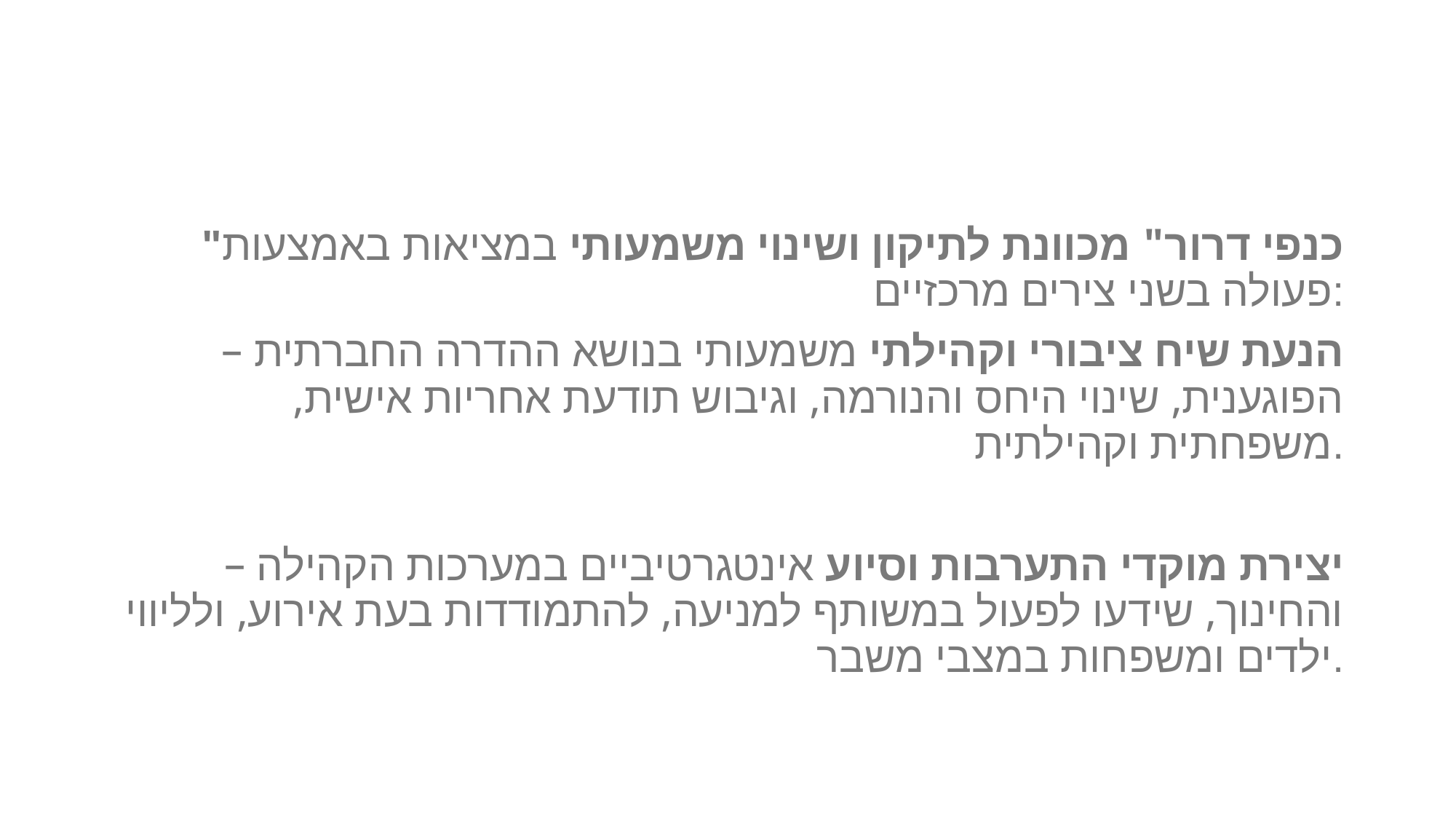

"כנפי דרור" מכוונת לתיקון ושינוי משמעותי במציאות באמצעות פעולה בשני צירים מרכזיים:
– הנעת שיח ציבורי וקהילתי משמעותי בנושא ההדרה החברתית הפוגענית, שינוי היחס והנורמה, וגיבוש תודעת אחריות אישית, משפחתית וקהילתית.

– יצירת מוקדי התערבות וסיוע אינטגרטיביים במערכות הקהילה והחינוך, שידעו לפעול במשותף למניעה, להתמודדות בעת אירוע, ולליווי ילדים ומשפחות במצבי משבר.